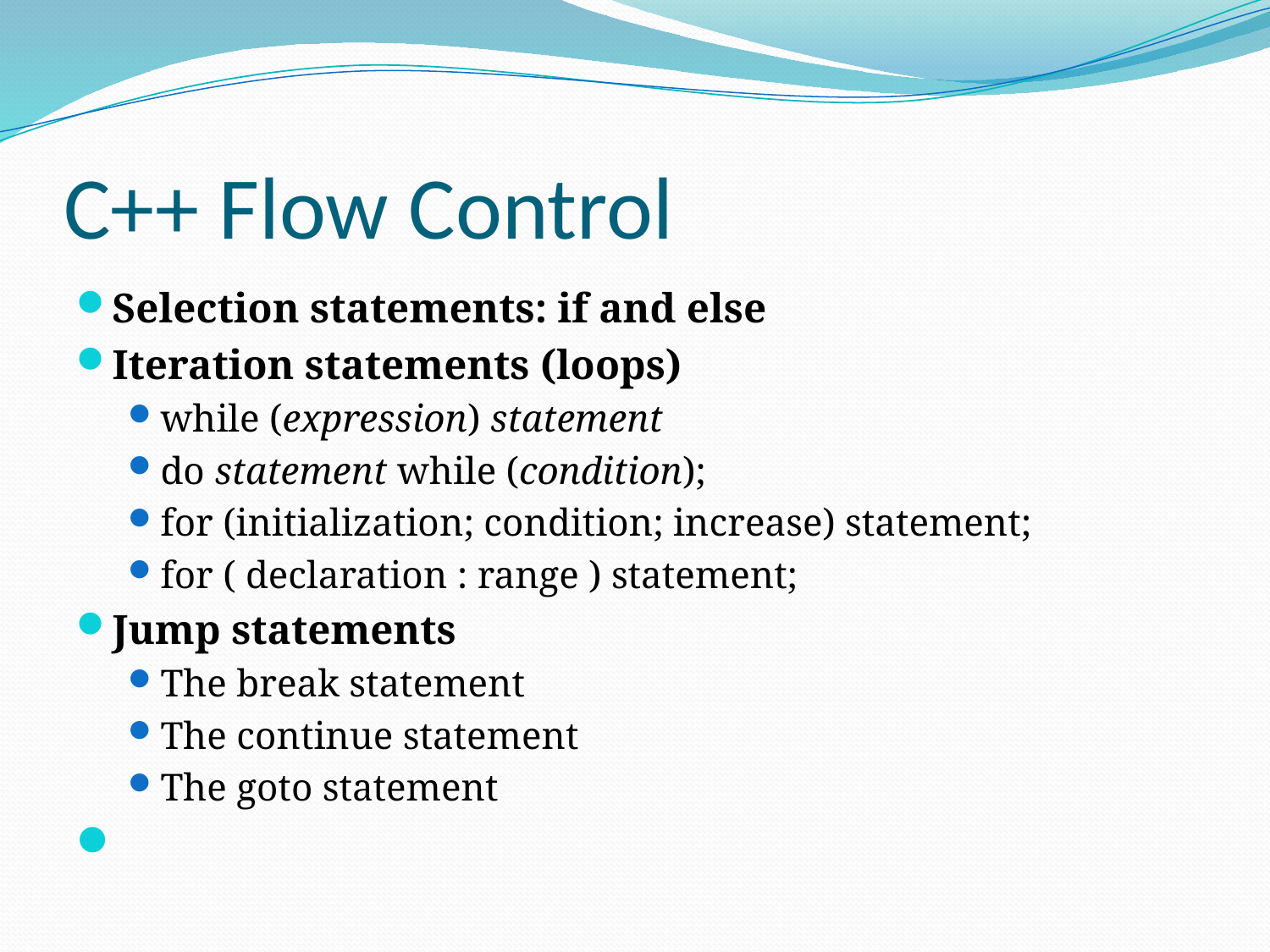

# C++ Flow Control
Selection statements: if and else
Iteration statements (loops)
while (expression) statement
do statement while (condition);
for (initialization; condition; increase) statement;
for ( declaration : range ) statement;
Jump statements
The break statement
The continue statement
The goto statement